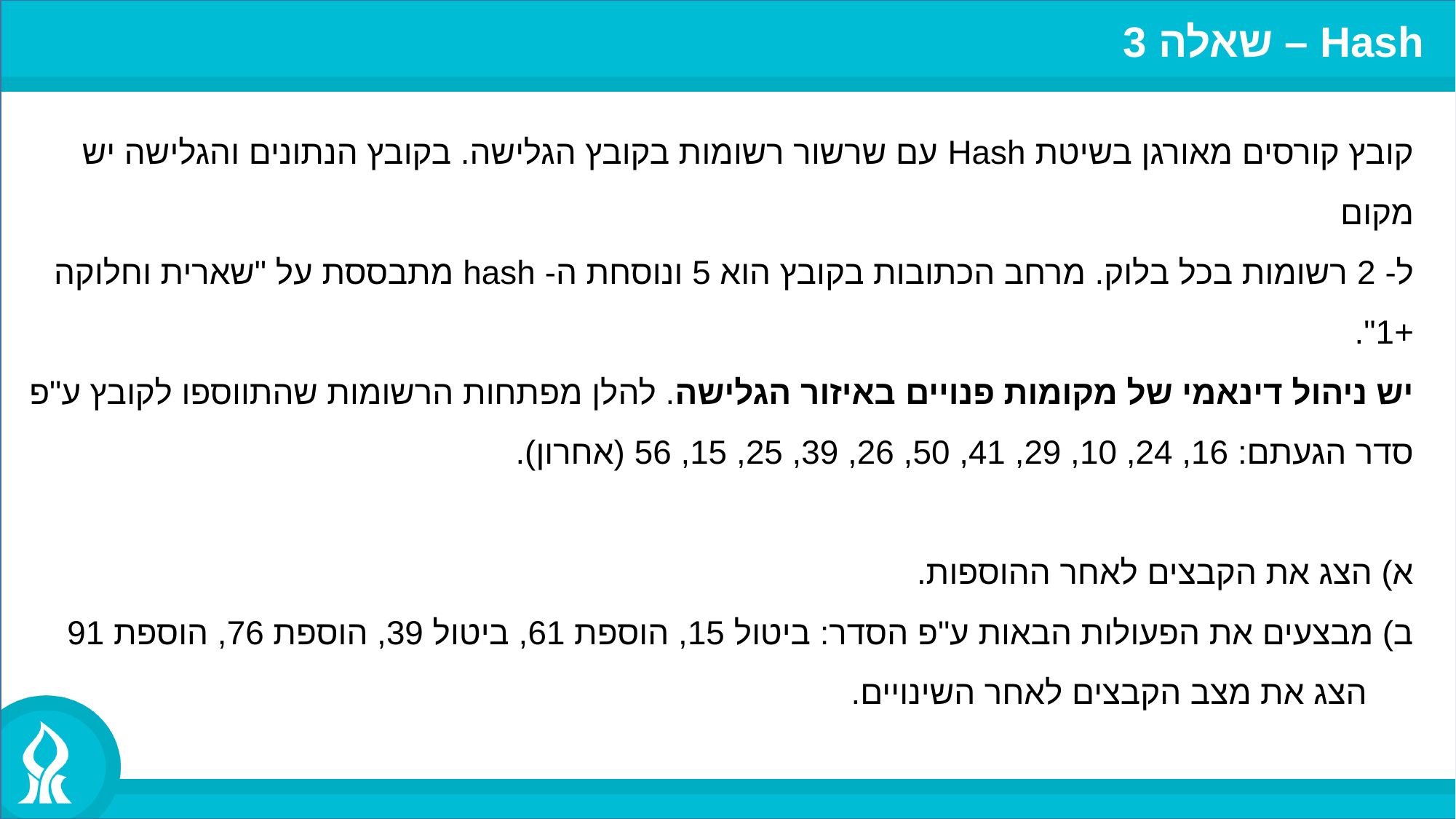

Hash – שאלה 3
קובץ קורסים מאורגן בשיטת Hash עם שרשור רשומות בקובץ הגלישה. בקובץ הנתונים והגלישה יש מקום
ל- 2 רשומות בכל בלוק. מרחב הכתובות בקובץ הוא 5 ונוסחת ה- hash מתבססת על "שארית וחלוקה +1".
יש ניהול דינאמי של מקומות פנויים באיזור הגלישה. להלן מפתחות הרשומות שהתווספו לקובץ ע"פ סדר הגעתם: 16, 24, 10, 29, 41, 50, 26, 39, 25, 15, 56 (אחרון).

א) הצג את הקבצים לאחר ההוספות.
ב) מבצעים את הפעולות הבאות ע"פ הסדר: ביטול 15, הוספת 61, ביטול 39, הוספת 76, הוספת 91
     הצג את מצב הקבצים לאחר השינויים.